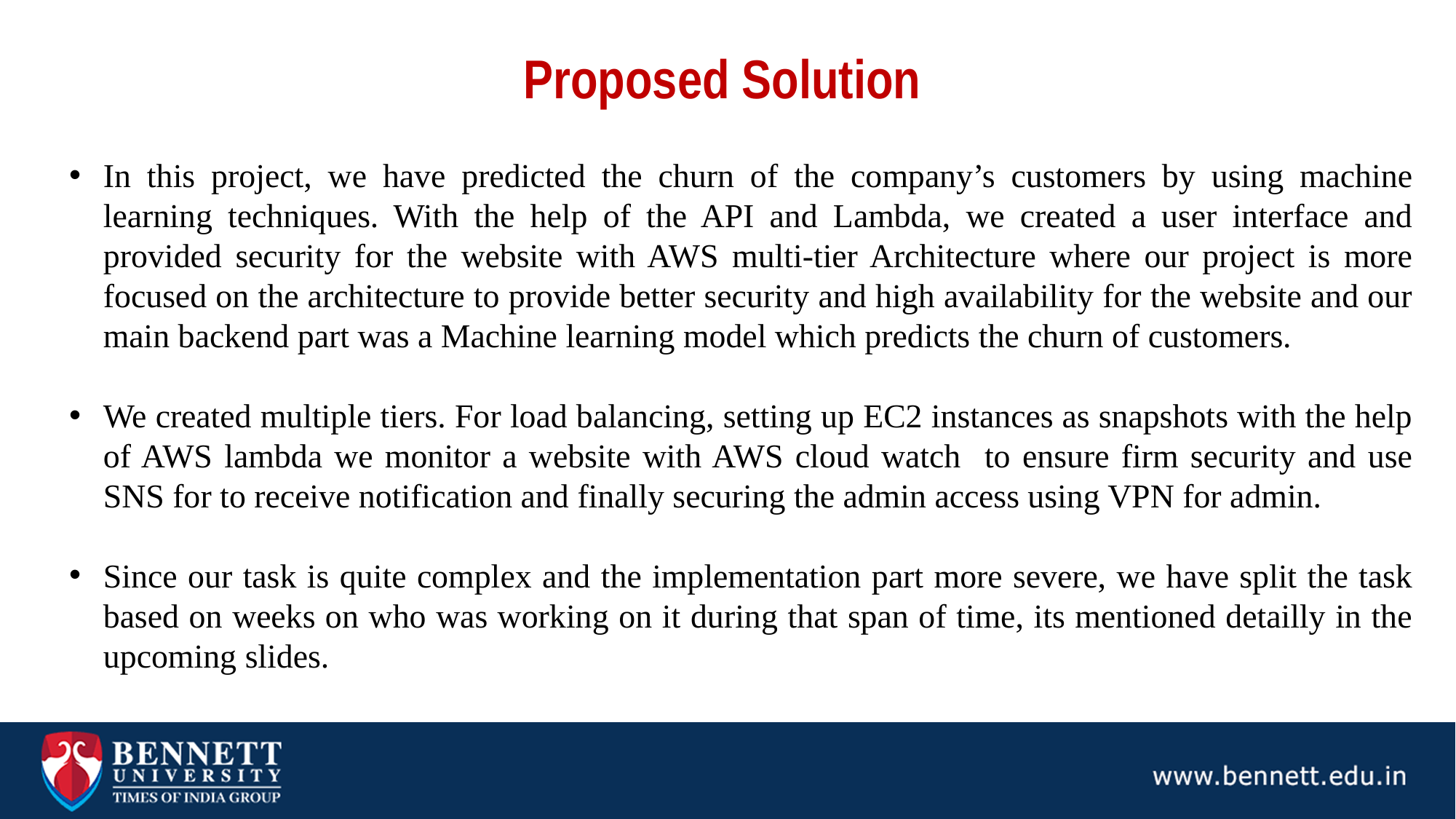

# Proposed Solution
In this project, we have predicted the churn of the company’s customers by using machine learning techniques. With the help of the API and Lambda, we created a user interface and provided security for the website with AWS multi-tier Architecture where our project is more focused on the architecture to provide better security and high availability for the website and our main backend part was a Machine learning model which predicts the churn of customers.

We created multiple tiers. For load balancing, setting up EC2 instances as snapshots with the help of AWS lambda we monitor a website with AWS cloud watch  to ensure firm security and use SNS for to receive notification and finally securing the admin access using VPN for admin.

Since our task is quite complex and the implementation part more severe, we have split the task based on weeks on who was working on it during that span of time, its mentioned detailly in the upcoming slides.